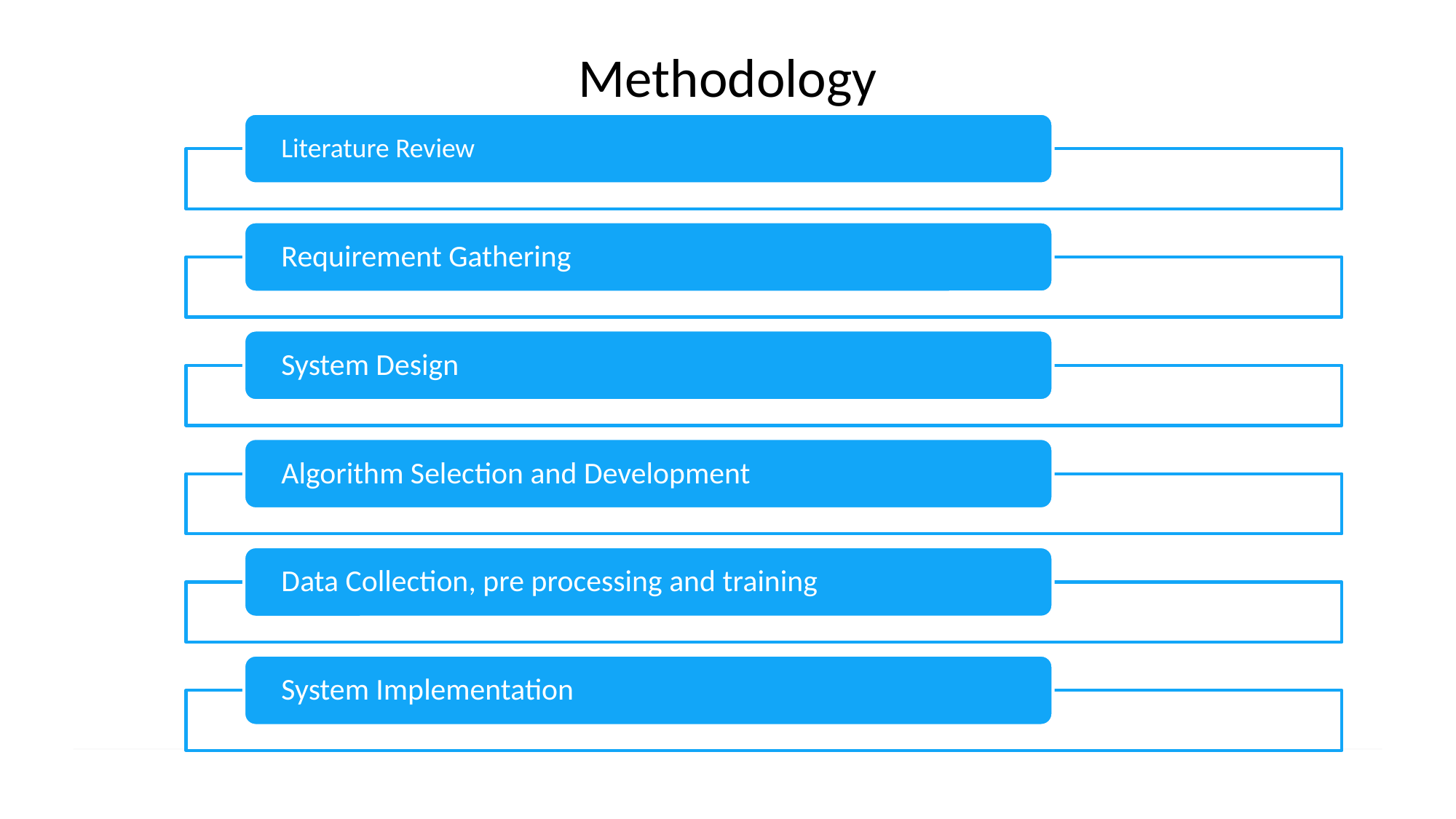

# Methodology
Literature Review
Requirement Gathering
System Design
Algorithm Selection and Development
Data Collection, pre processing and training
System Implementation